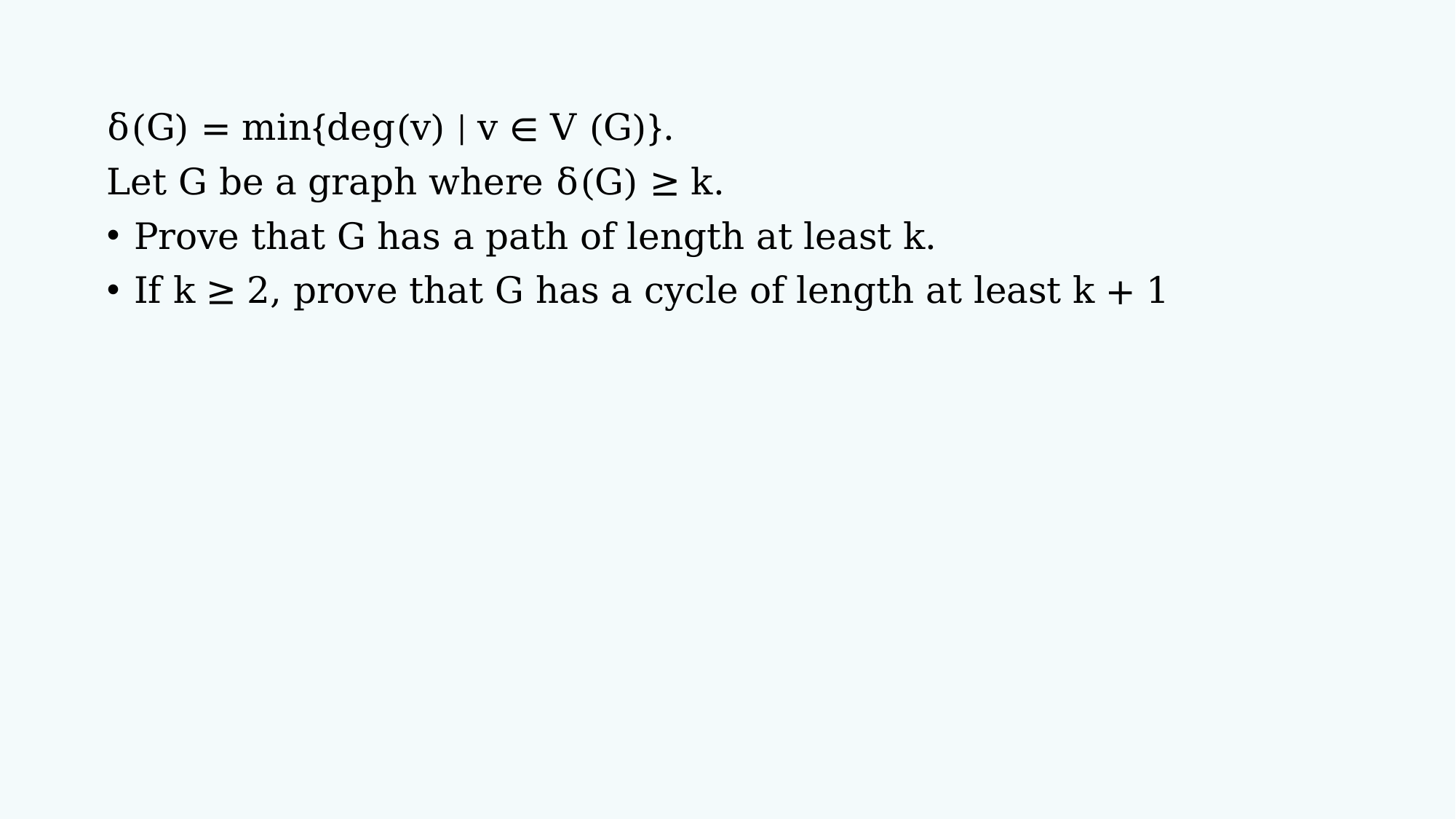

δ(G) = min{deg(v) | v ∈ V (G)}.
Let G be a graph where δ(G) ≥ k.
Prove that G has a path of length at least k.
If k ≥ 2, prove that G has a cycle of length at least k + 1